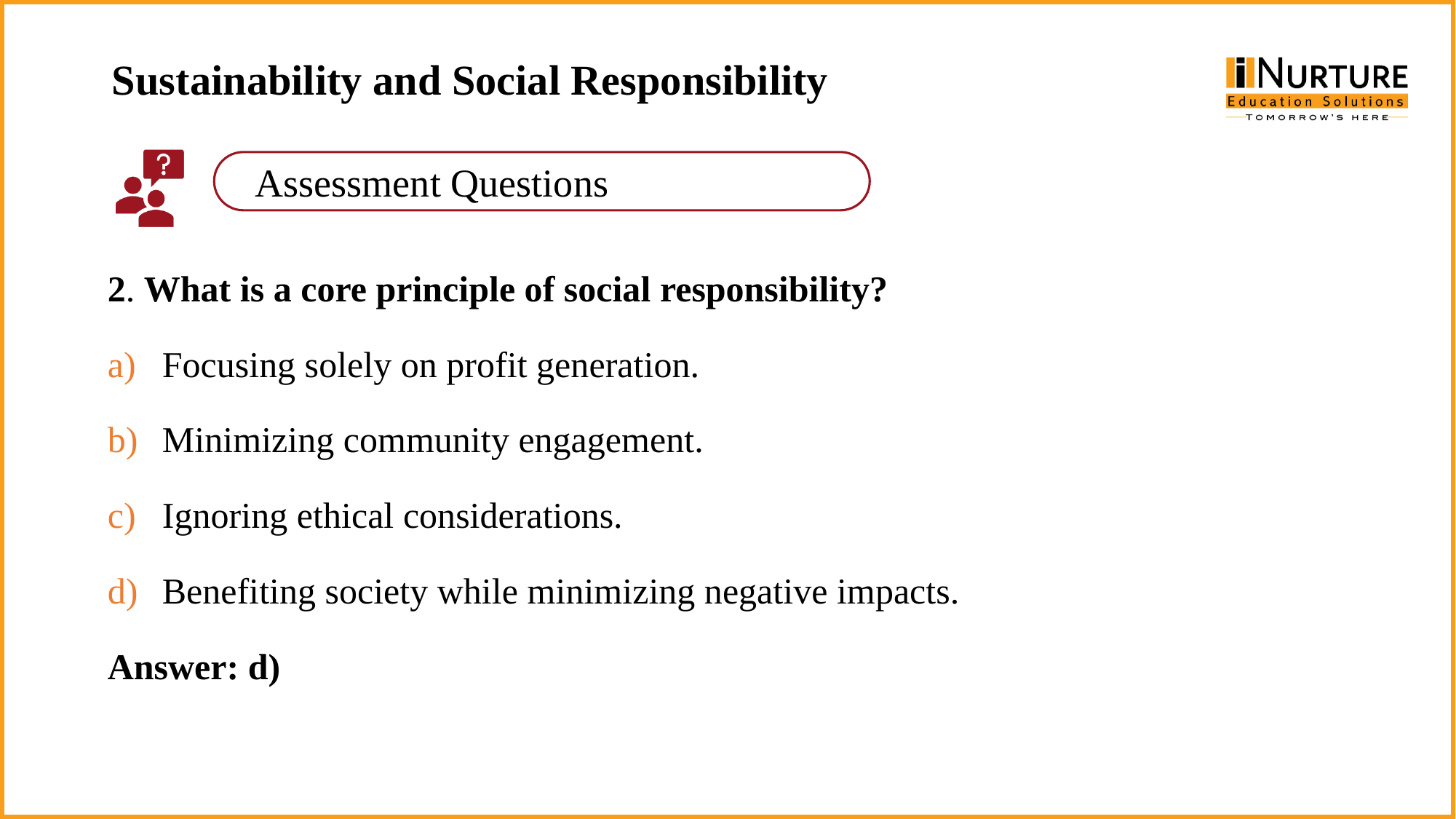

Sustainability and Social Responsibility
2. What is a core principle of social responsibility?
Focusing solely on profit generation.
Minimizing community engagement.
Ignoring ethical considerations.
Benefiting society while minimizing negative impacts.
Answer: d)